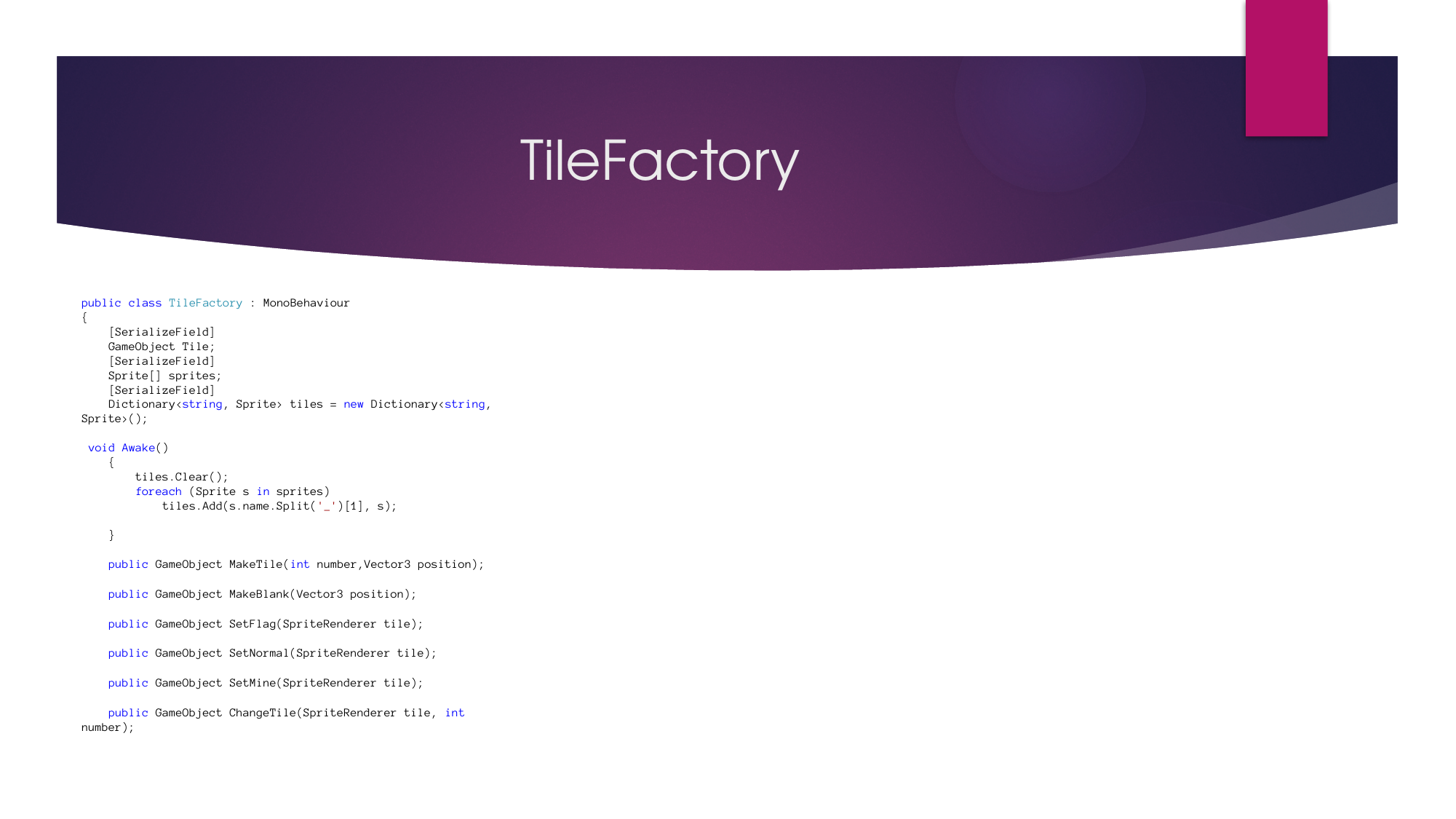

# TileFactory

public class TileFactory : MonoBehaviour
{
    [SerializeField]
    GameObject Tile;
    [SerializeField]
    Sprite[] sprites;
    [SerializeField]
    Dictionary<string, Sprite> tiles = new Dictionary<string, Sprite>();

 void Awake()
    {
        tiles.Clear();
        foreach (Sprite s in sprites)
            tiles.Add(s.name.Split('_')[1], s);

    }

    public GameObject MakeTile(int number,Vector3 position);
    public GameObject MakeBlank(Vector3 position);
    public GameObject SetFlag(SpriteRenderer tile);
    public GameObject SetNormal(SpriteRenderer tile);
    public GameObject SetMine(SpriteRenderer tile);
    public GameObject ChangeTile(SpriteRenderer tile, int number);